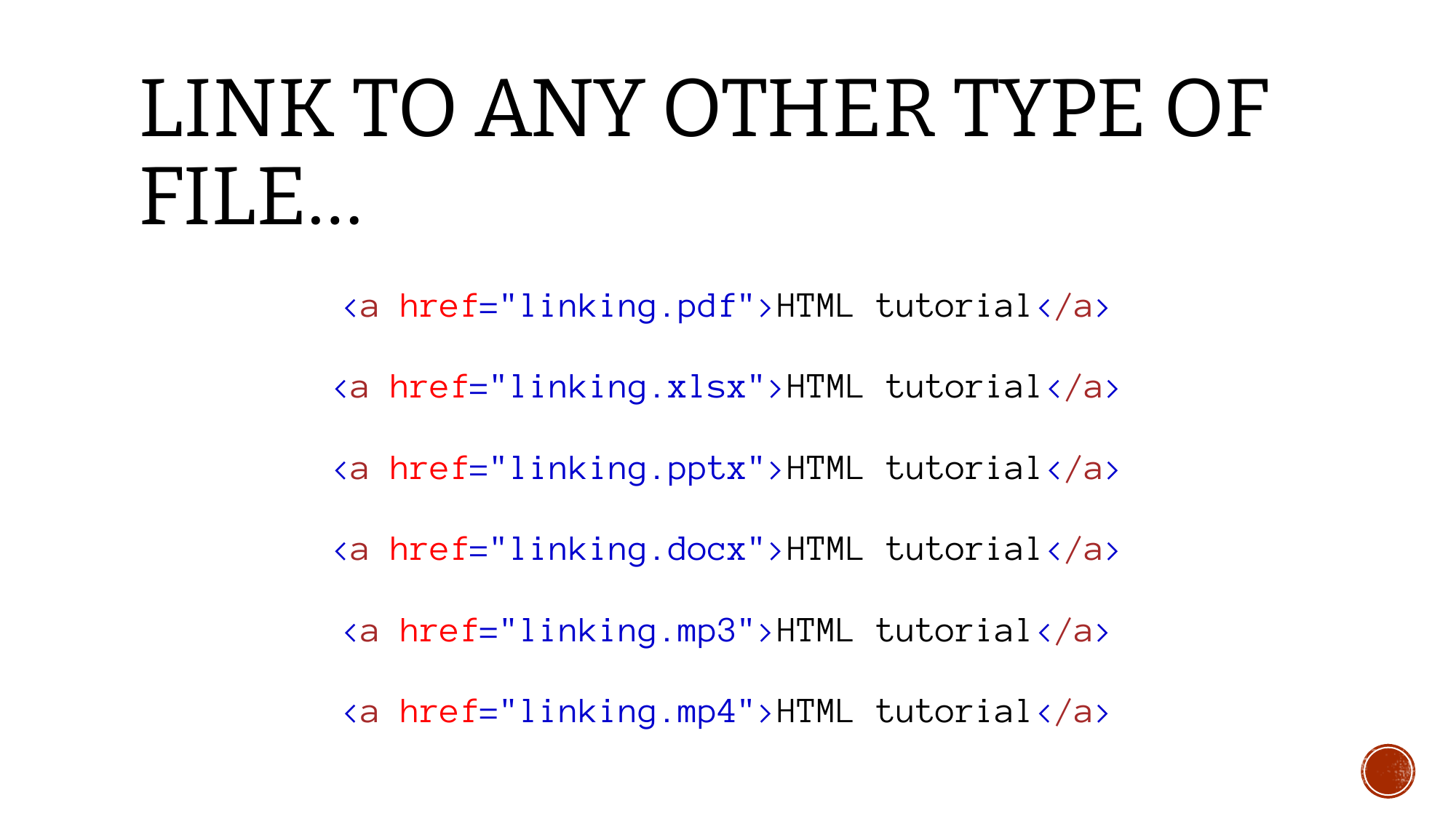

# Link to any other type of file…
<a href="linking.pdf">HTML tutorial</a>
<a href="linking.xlsx">HTML tutorial</a>
<a href="linking.pptx">HTML tutorial</a>
<a href="linking.docx">HTML tutorial</a>
<a href="linking.mp3">HTML tutorial</a>
<a href="linking.mp4">HTML tutorial</a>